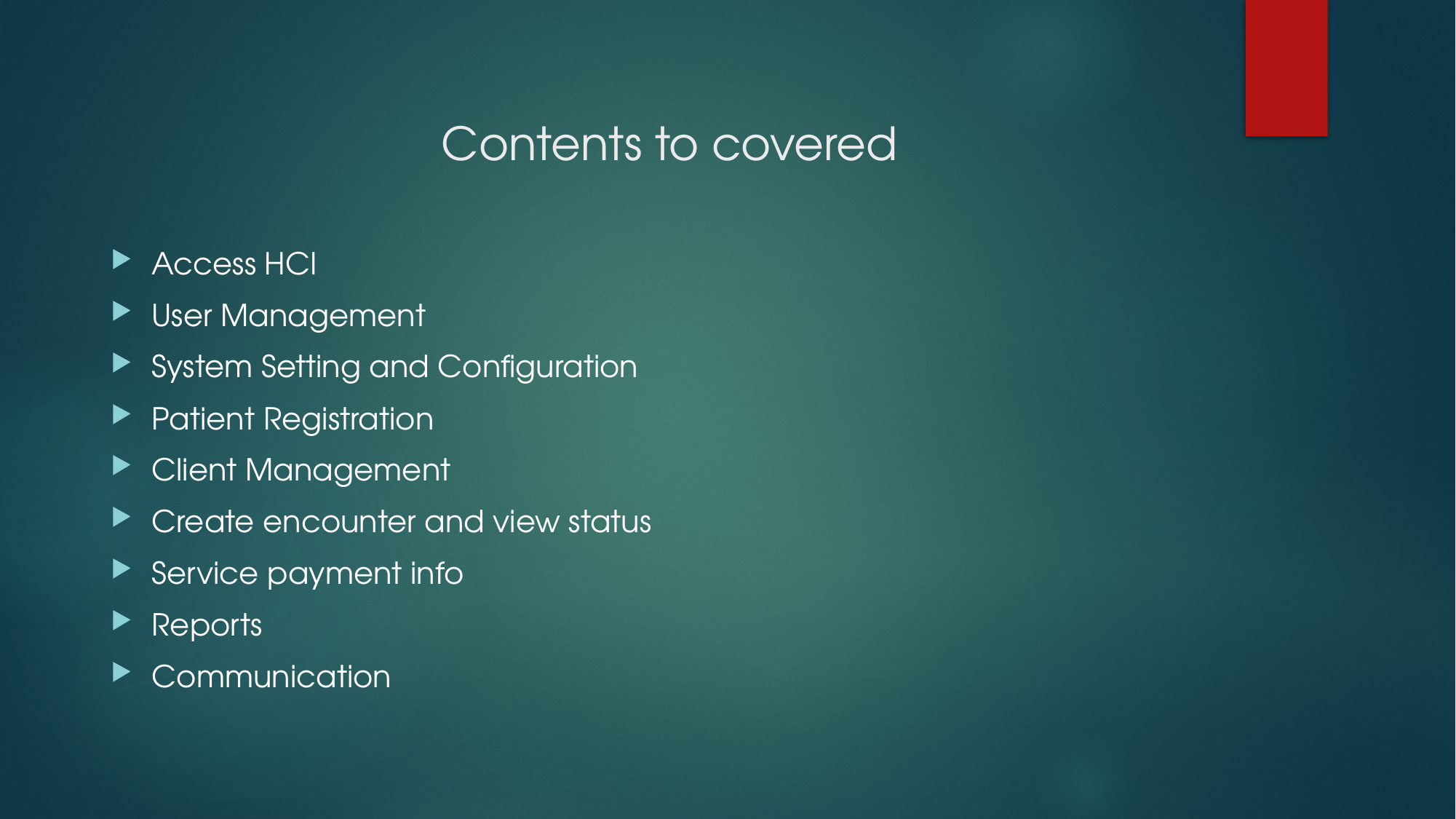

# Contents to covered
Access HCI
User Management
System Setting and Configuration
Patient Registration
Client Management
Create encounter and view status
Service payment info
Reports
Communication